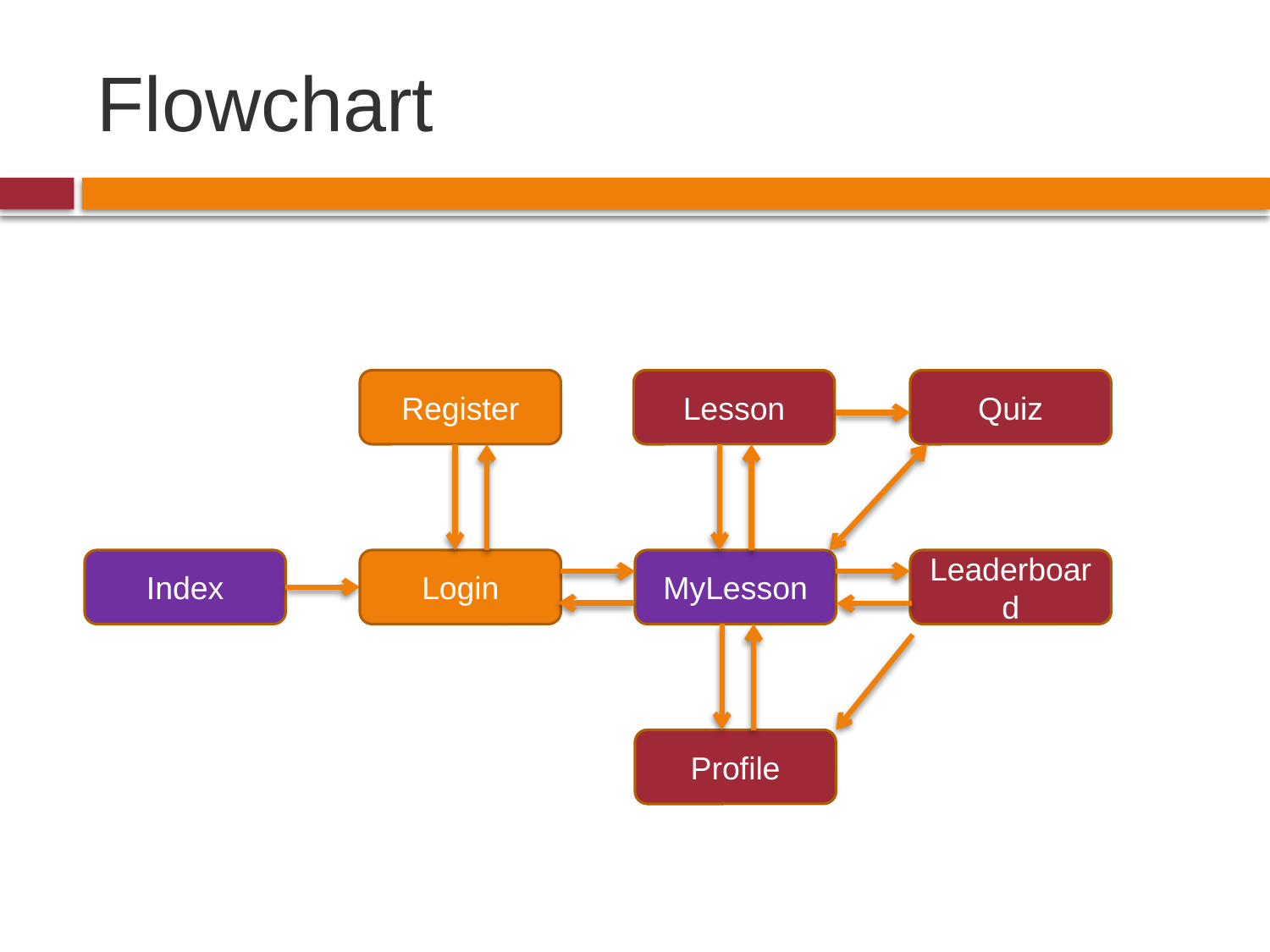

# Flowchart
Register
Lesson
Quiz
Index
Login
MyLesson
Leaderboard
Profile